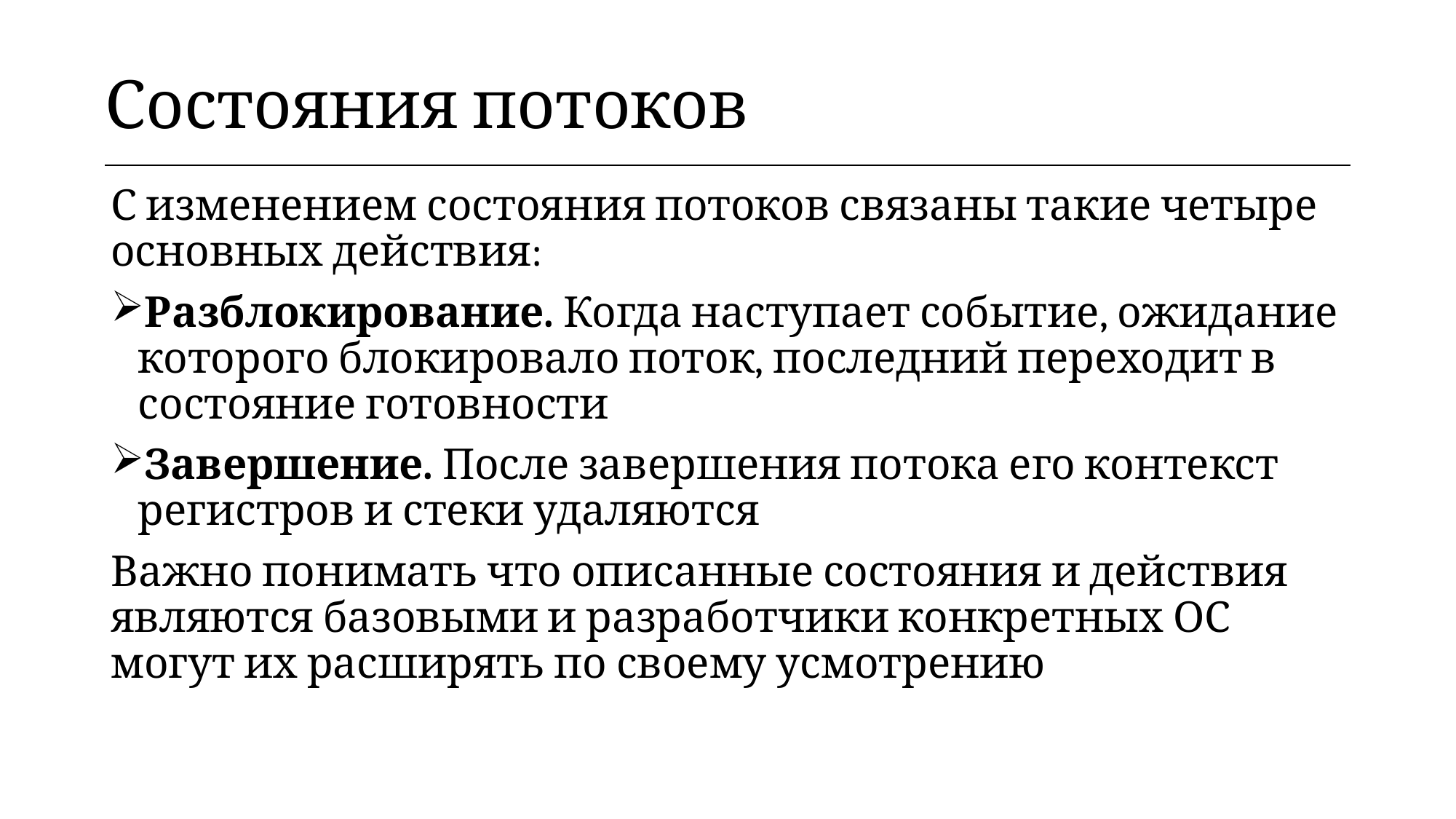

| Состояния потоков |
| --- |
С изменением состояния потоков связаны такие четыре основных действия:
Разблокирование. Когда наступает событие, ожидание которого блокировало поток, последний переходит в состояние готовности
Завершение. После завершения потока его контекст регистров и стеки удаляются
Важно понимать что описанные состояния и действия являются базовыми и разработчики конкретных ОС могут их расширять по своему усмотрению